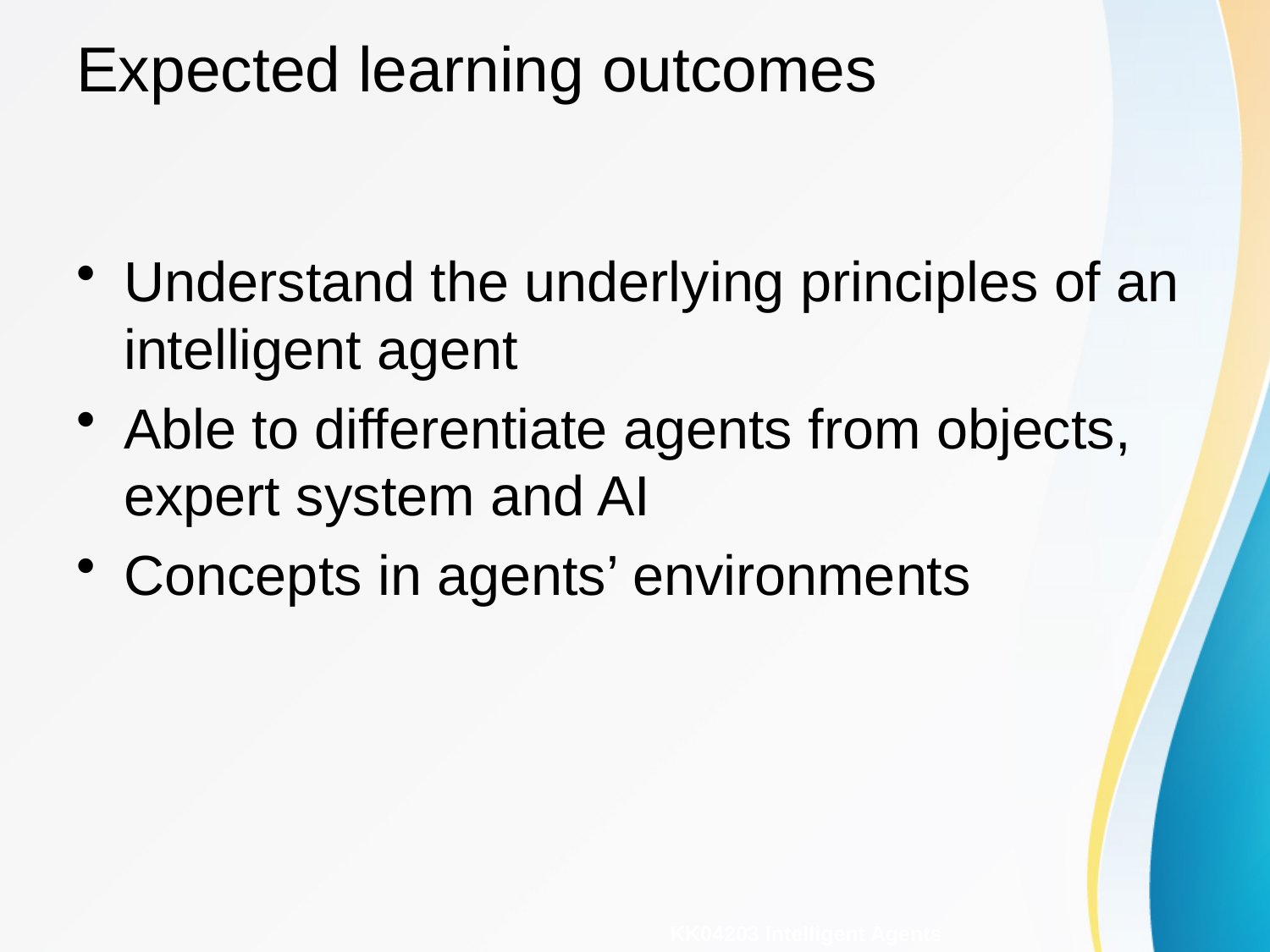

# Expected learning outcomes
Understand the underlying principles of an intelligent agent
Able to differentiate agents from objects, expert system and AI
Concepts in agents’ environments

KK04203 Intelligent Agents